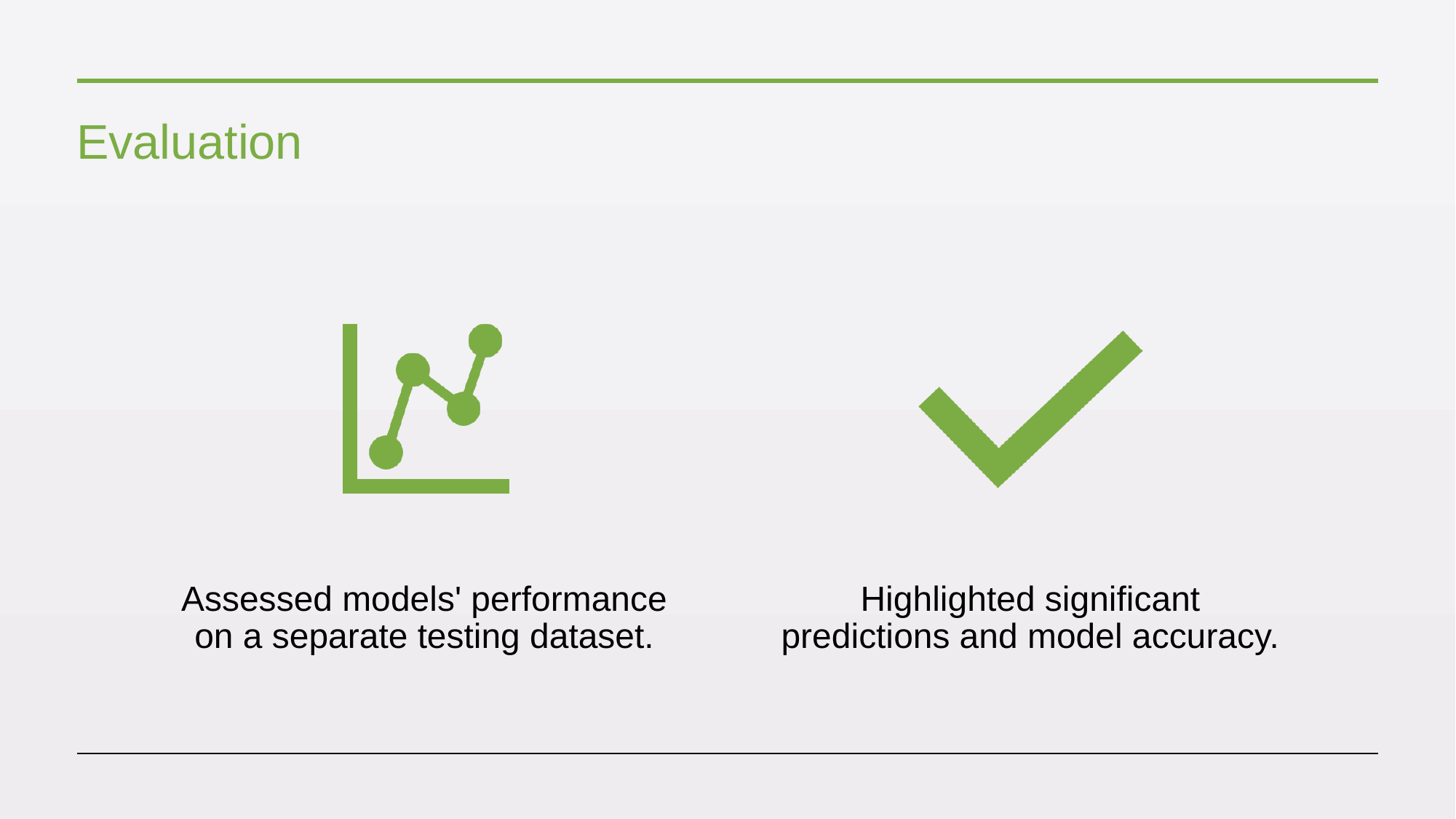

# Evaluation
Assessed models' performance on a separate testing dataset.
Highlighted significant predictions and model accuracy.